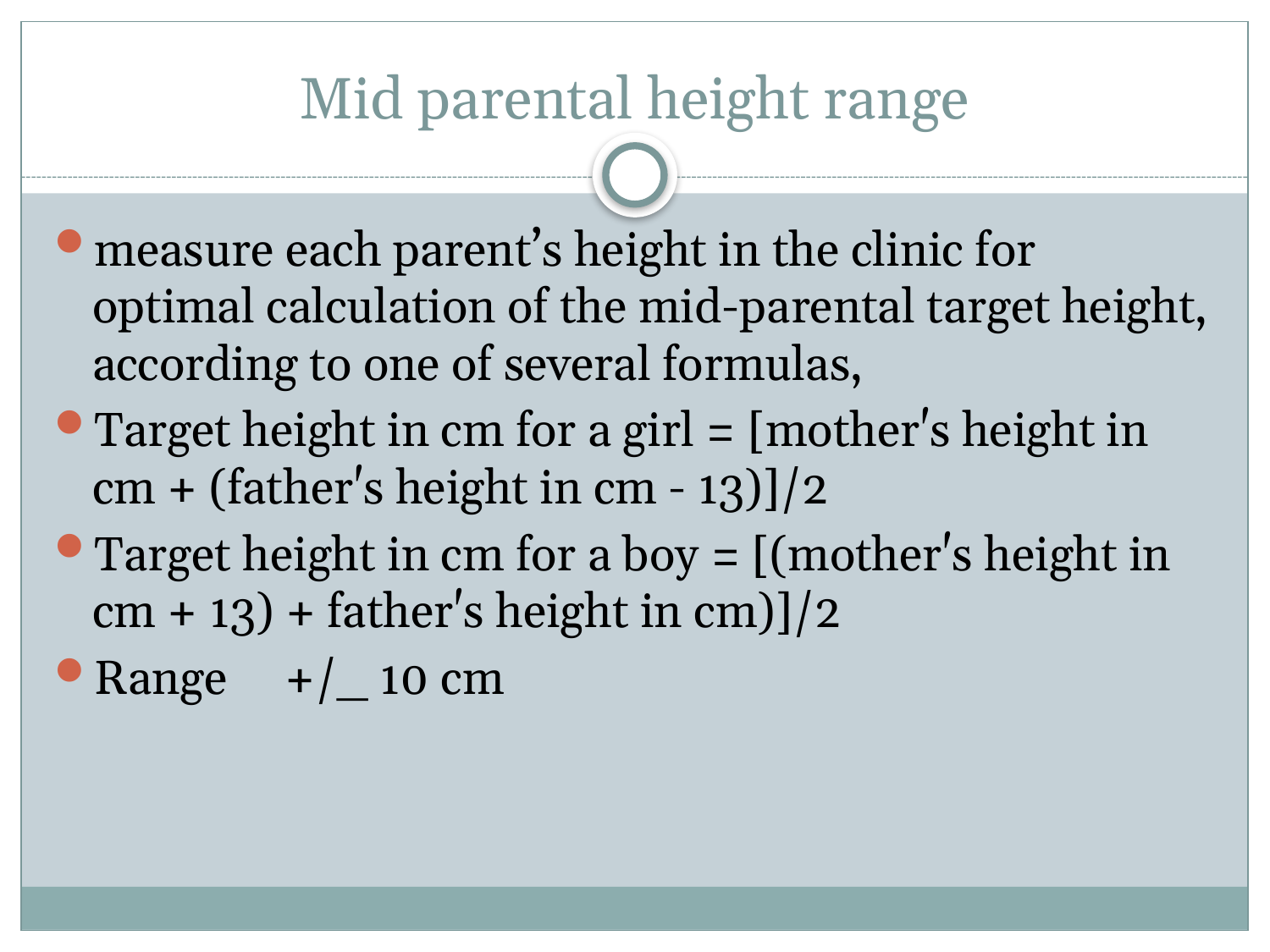

# Mid parental height range
measure each parent’s height in the clinic for optimal calculation of the mid-parental target height, according to one of several formulas,
Target height in cm for a girl = [mother's height in cm + (father's height in cm - 13)]/2
Target height in cm for a boy = [(mother's height in cm + 13) + father's height in cm)]/2
Range     +/_ 10 cm